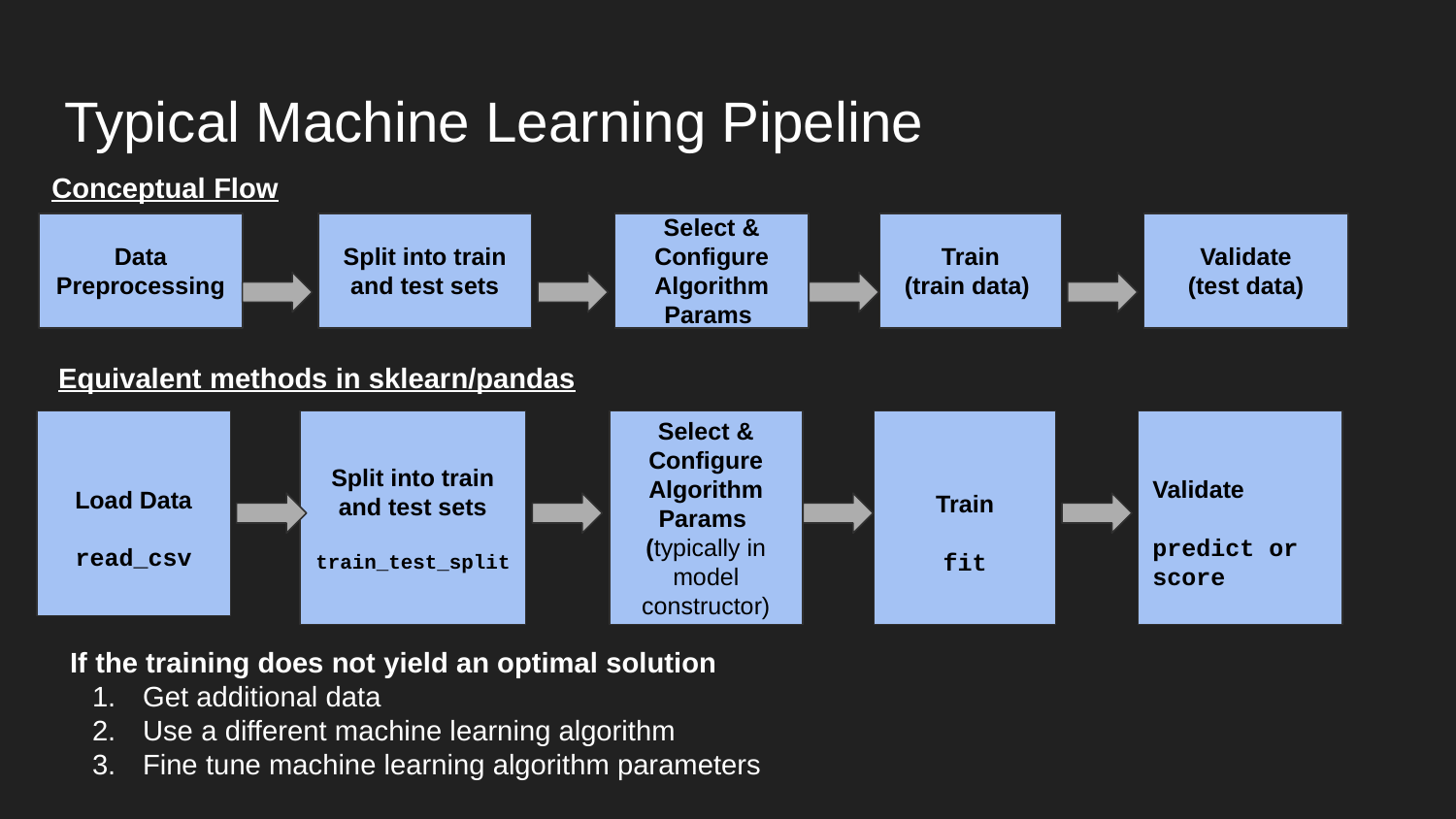

# Typical Machine Learning Pipeline
Conceptual Flow
Data Preprocessing
Split into train and test sets
Select & Configure Algorithm Params
Train
(train data)
Validate
(test data)

Equivalent methods in sklearn/pandas

Load Data

read_csv
Split into train and test sets

train_test_split
Select & Configure Algorithm Params
(typically in model constructor)

Train

fit

Validate

predict or score

If the training does not yield an optimal solution
Get additional data
Use a different machine learning algorithm
Fine tune machine learning algorithm parameters